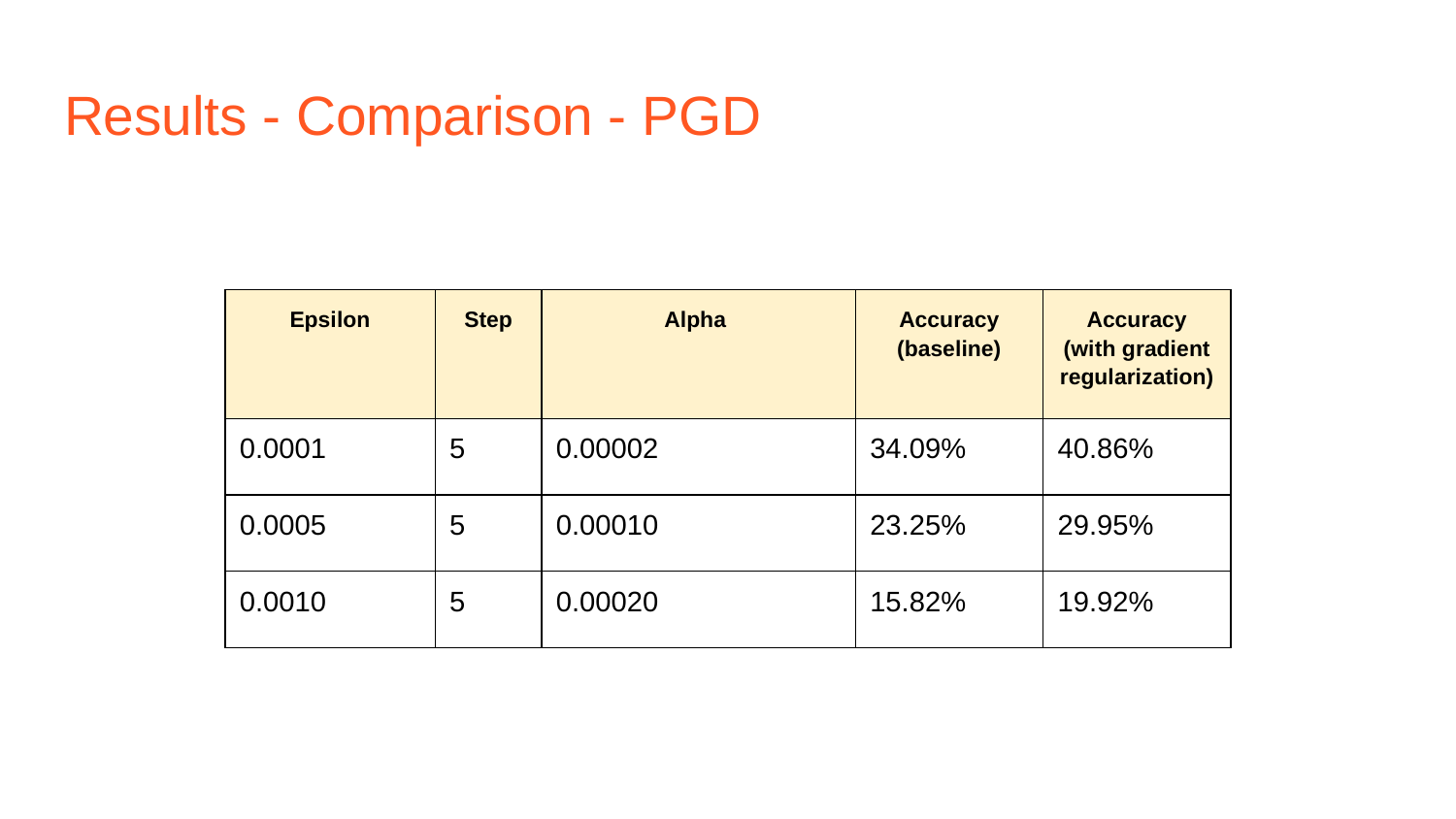

# Results - Comparison - PGD
| Epsilon | Step | Alpha | Accuracy (baseline) | Accuracy (with gradient regularization) |
| --- | --- | --- | --- | --- |
| 0.0001 | 5 | 0.00002 | 34.09% | 40.86% |
| 0.0005 | 5 | 0.00010 | 23.25% | 29.95% |
| 0.0010 | 5 | 0.00020 | 15.82% | 19.92% |